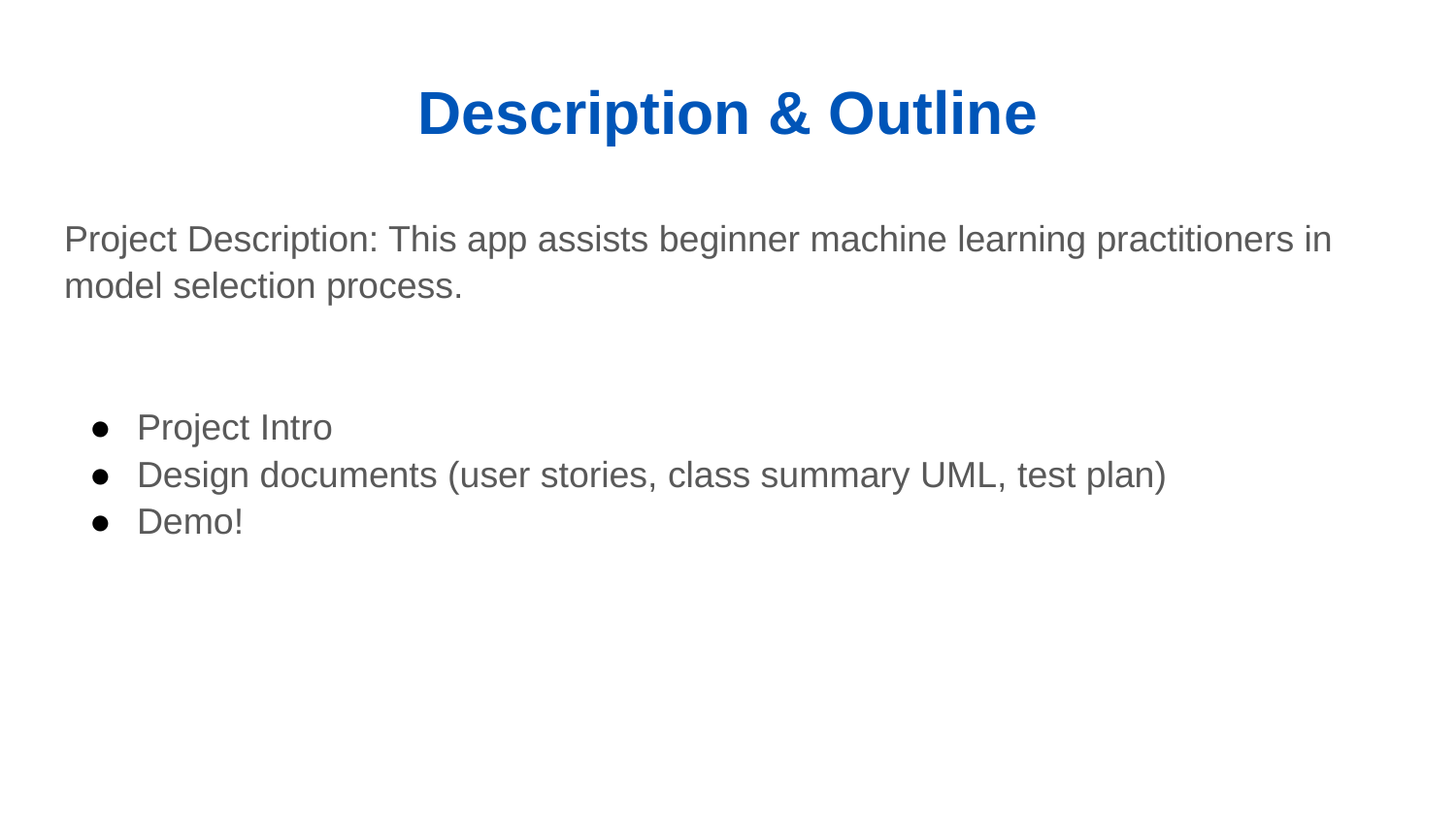

# Description & Outline
Project Description: This app assists beginner machine learning practitioners in model selection process.

Project Intro
Design documents (user stories, class summary UML, test plan)
Demo!